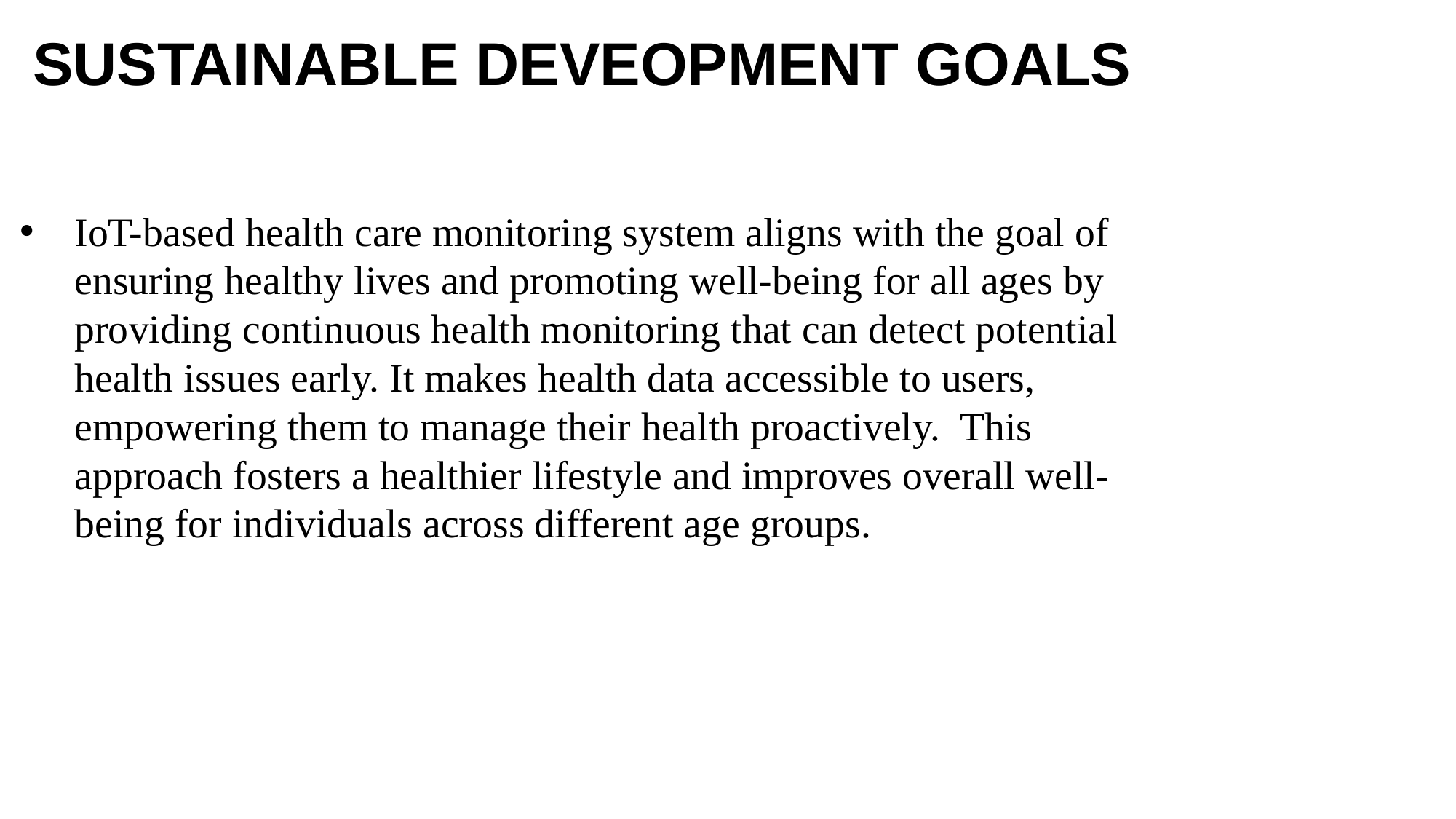

SUSTAINABLE DEVEOPMENT GOALS
IoT-based health care monitoring system aligns with the goal of ensuring healthy lives and promoting well-being for all ages by providing continuous health monitoring that can detect potential health issues early. It makes health data accessible to users, empowering them to manage their health proactively.  This approach fosters a healthier lifestyle and improves overall well-being for individuals across different age groups.